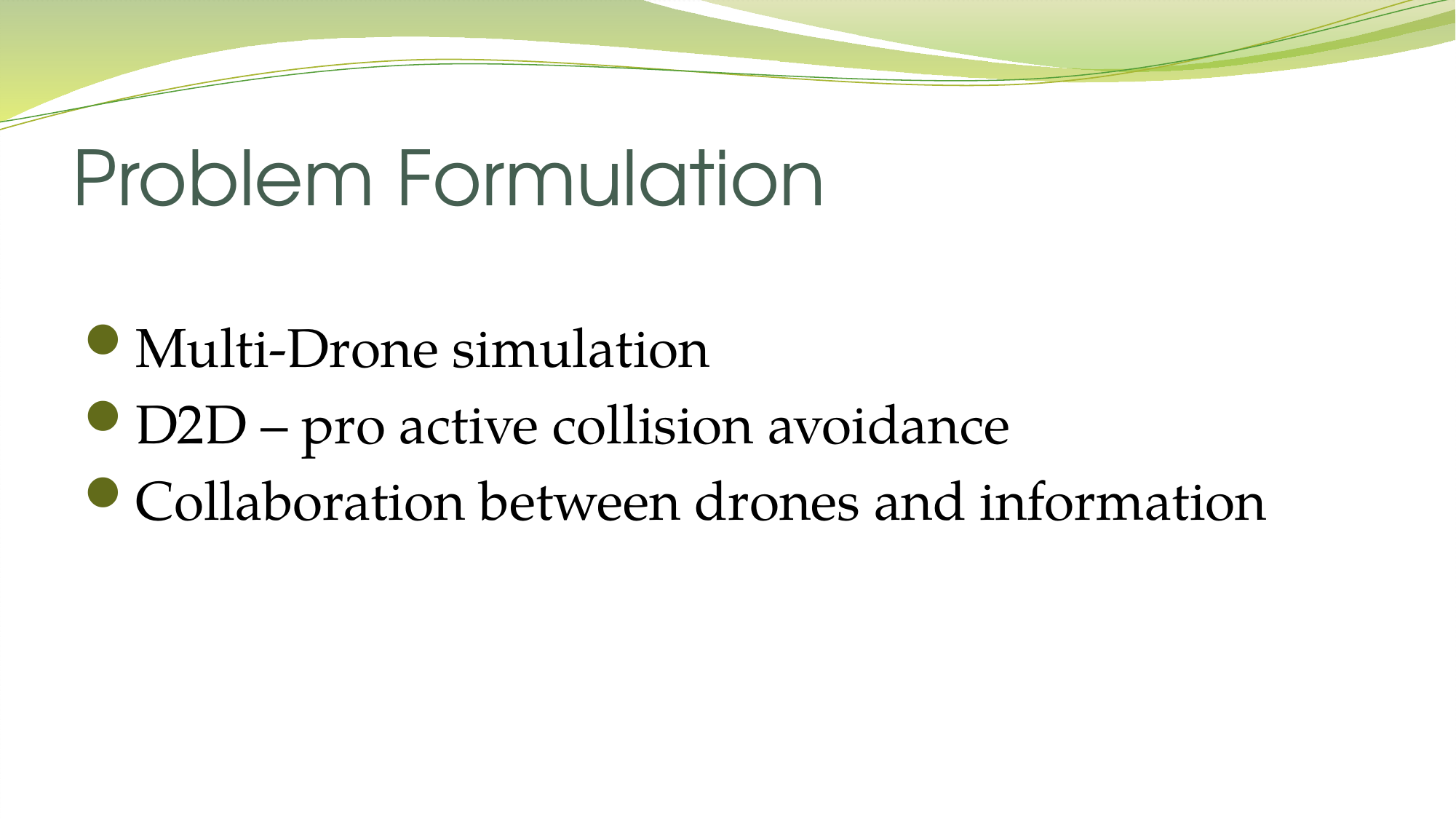

# Problem Formulation

Multi-Drone simulation
D2D – pro active collision avoidance
Collaboration between drones and information